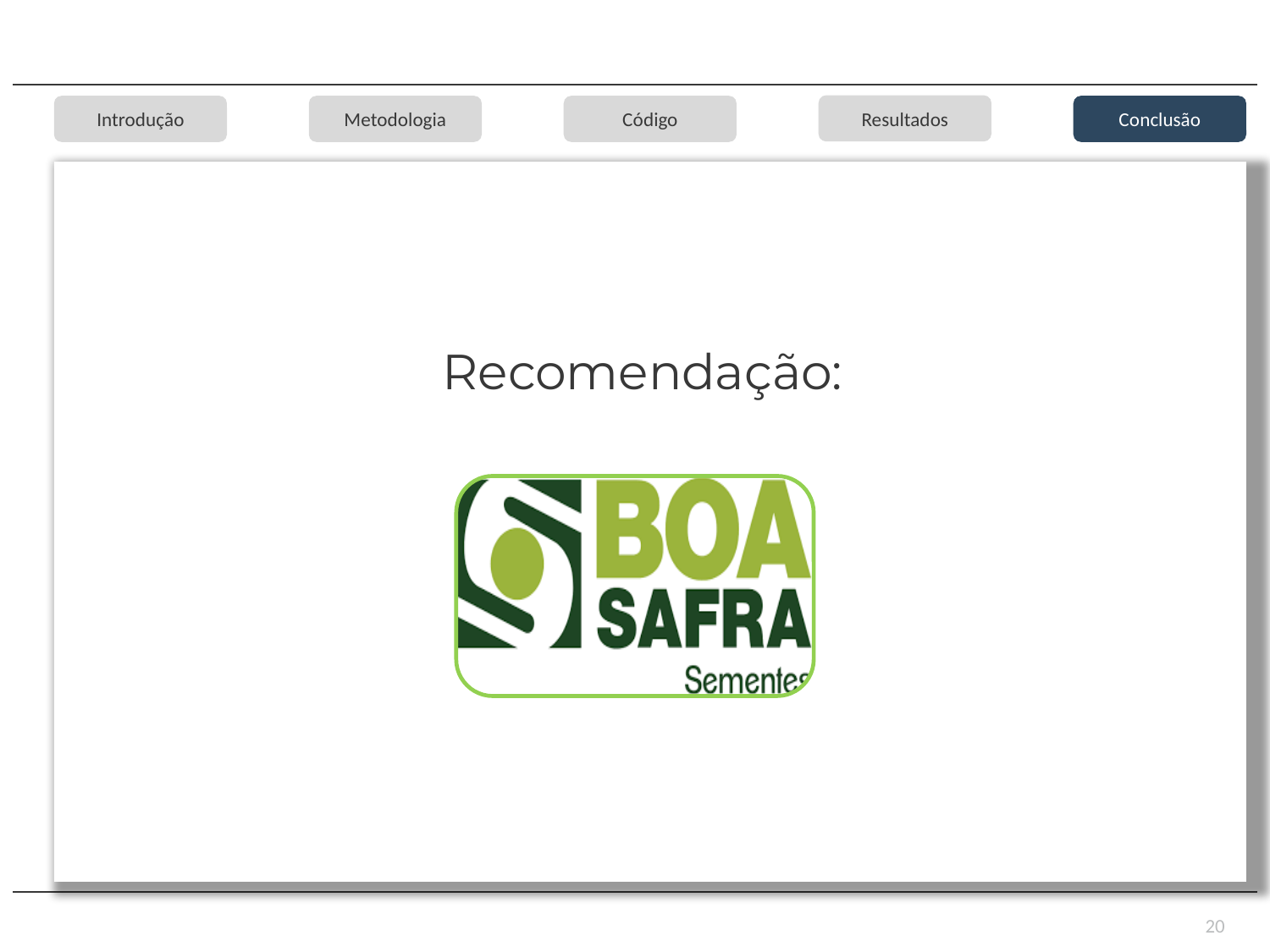

Resultados
Introdução
Metodologia
Código
Conclusão

Recomendação:

20